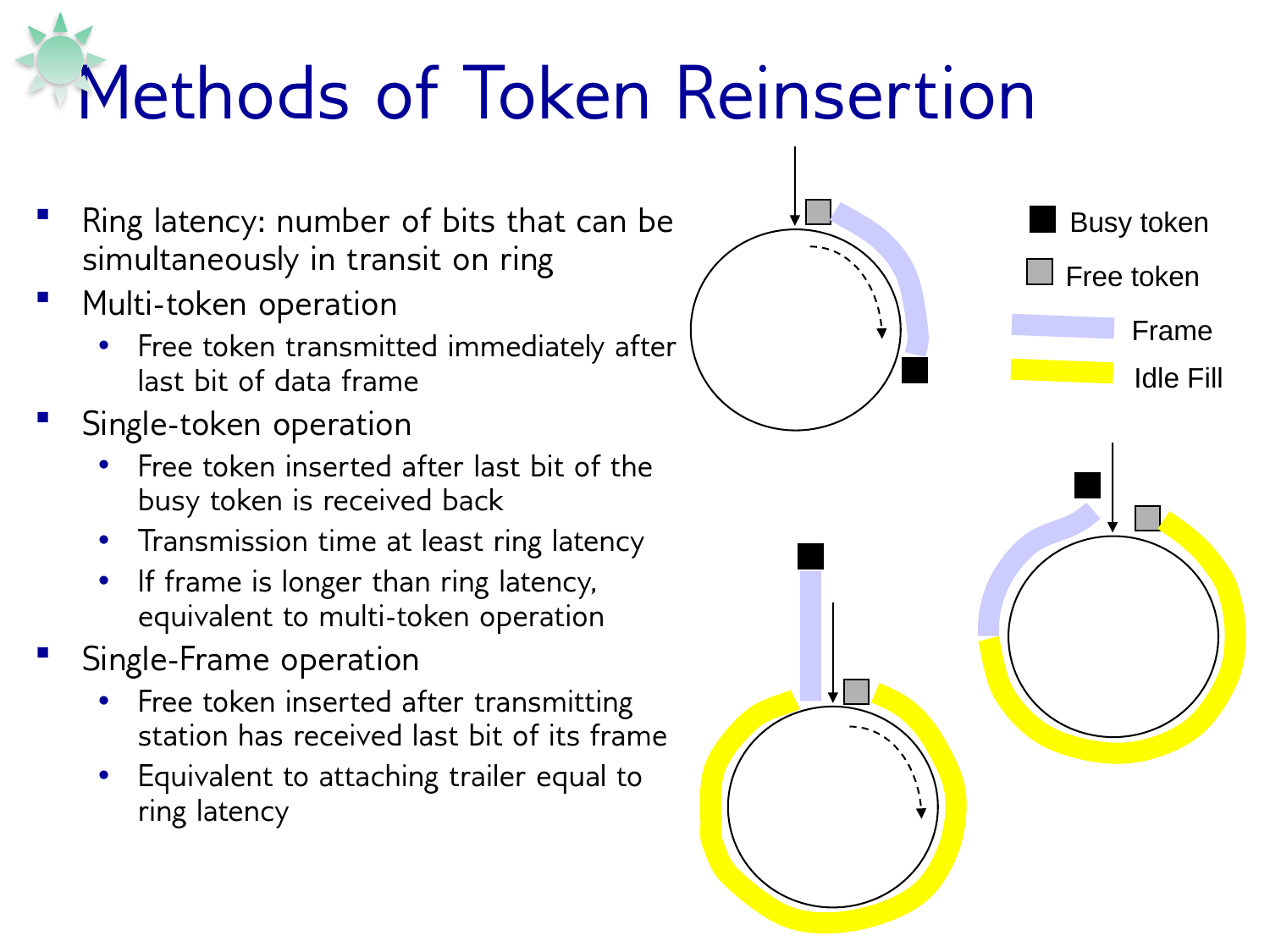

# Methods of Token Reinsertion

Ring latency: number of bits that can be simultaneously in transit on ring
Multi-token operation
Free token transmitted immediately after last bit of data frame
Single-token operation
Free token inserted after last bit of the busy token is received back
Transmission time at least ring latency
If frame is longer than ring latency, equivalent to multi-token operation
Single-Frame operation
Free token inserted after transmitting station has received last bit of its frame
Equivalent to attaching trailer equal to ring latency
Busy token

Free token

Frame

Idle Fill